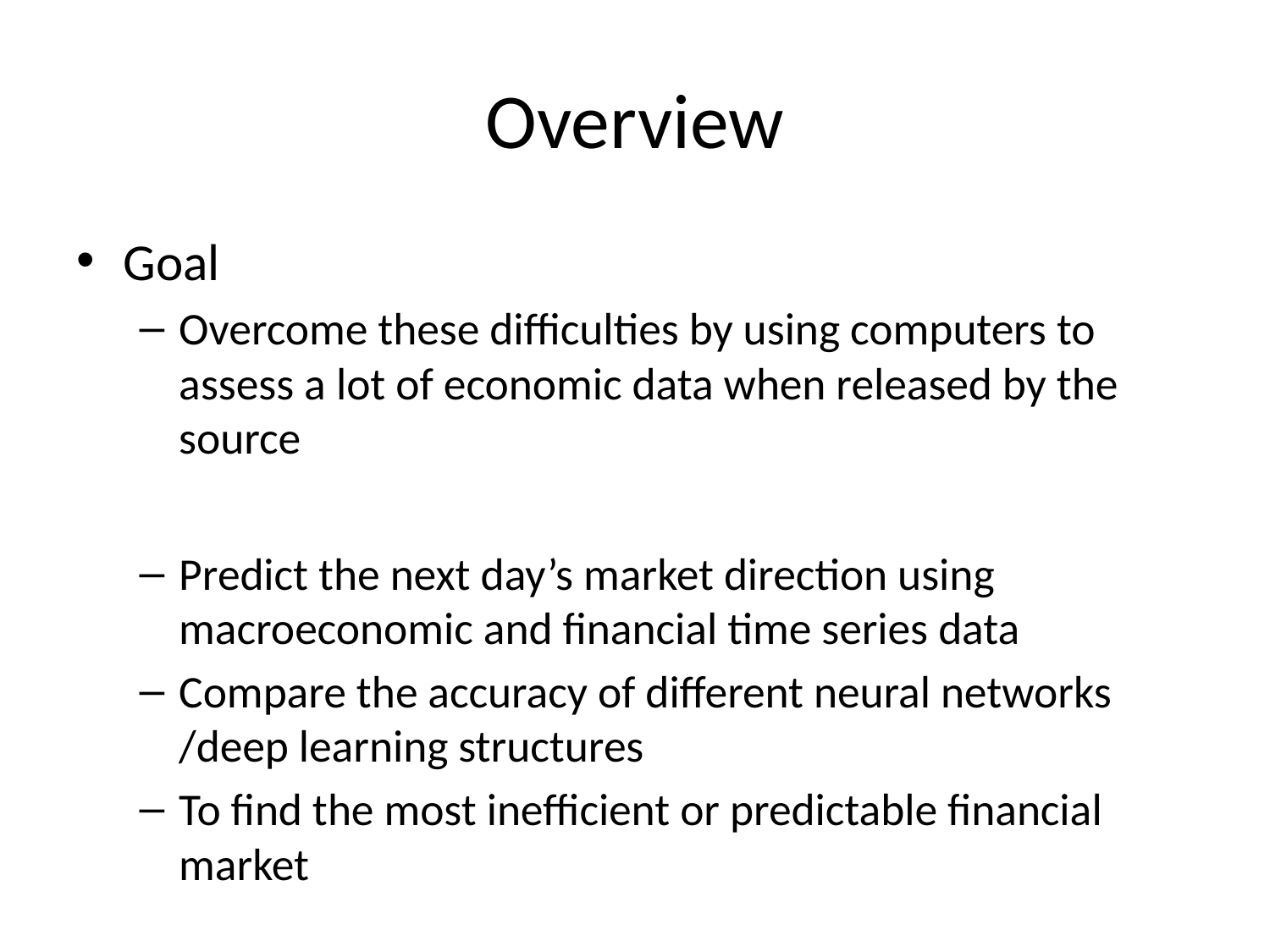

# Overview
Goal
Overcome these difficulties by using computers to assess a lot of economic data when released by the source

Predict the next day’s market direction using macroeconomic and financial time series data
Compare the accuracy of different neural networks /deep learning structures
To find the most inefficient or predictable financial market